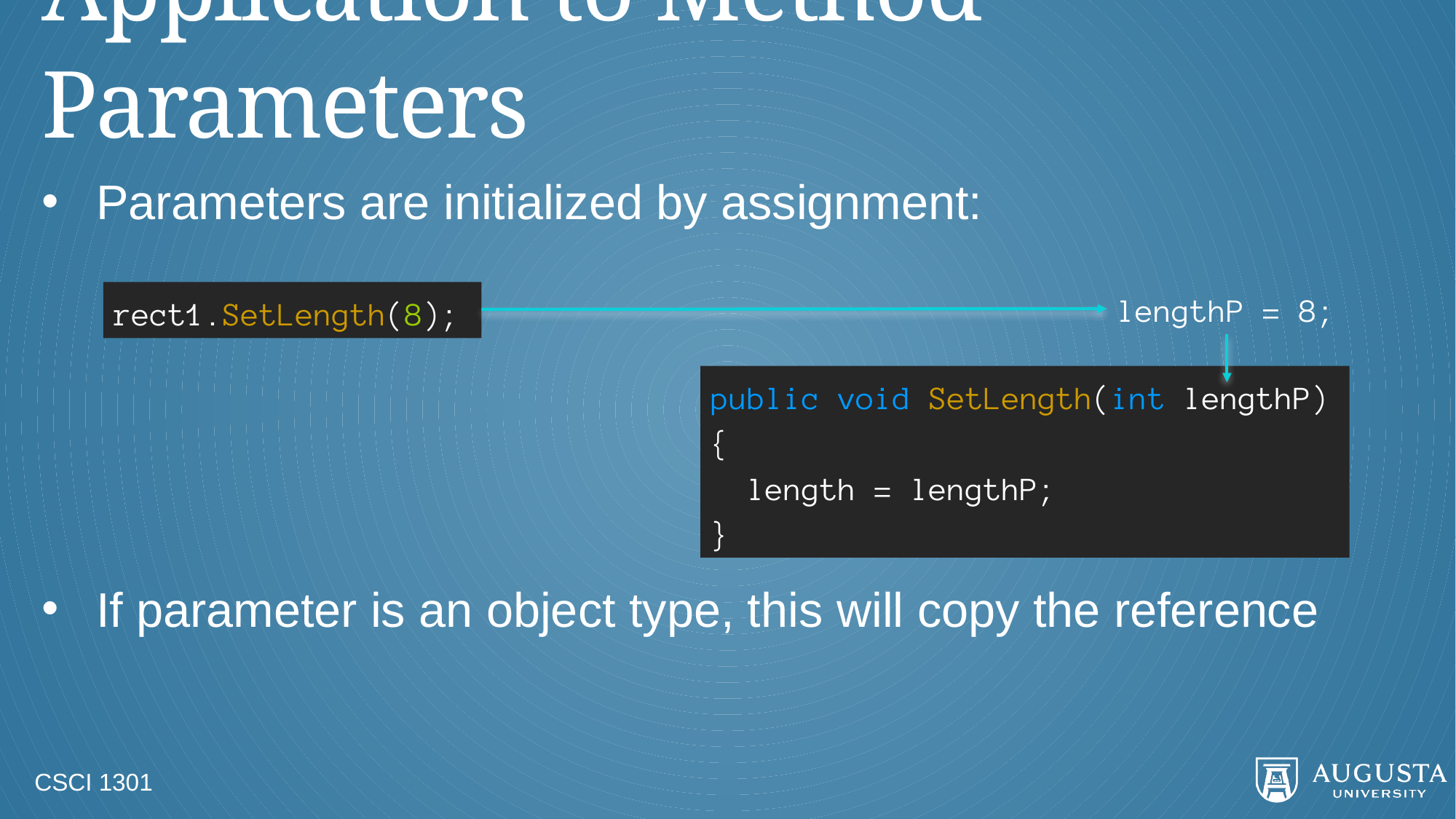

# Application to Method Parameters
Parameters are initialized by assignment:

If parameter is an object type, this will copy the reference
rect1.SetLength(8);
lengthP = 8;
public void SetLength(int lengthP)
{
  length = lengthP;
}
CSCI 1301